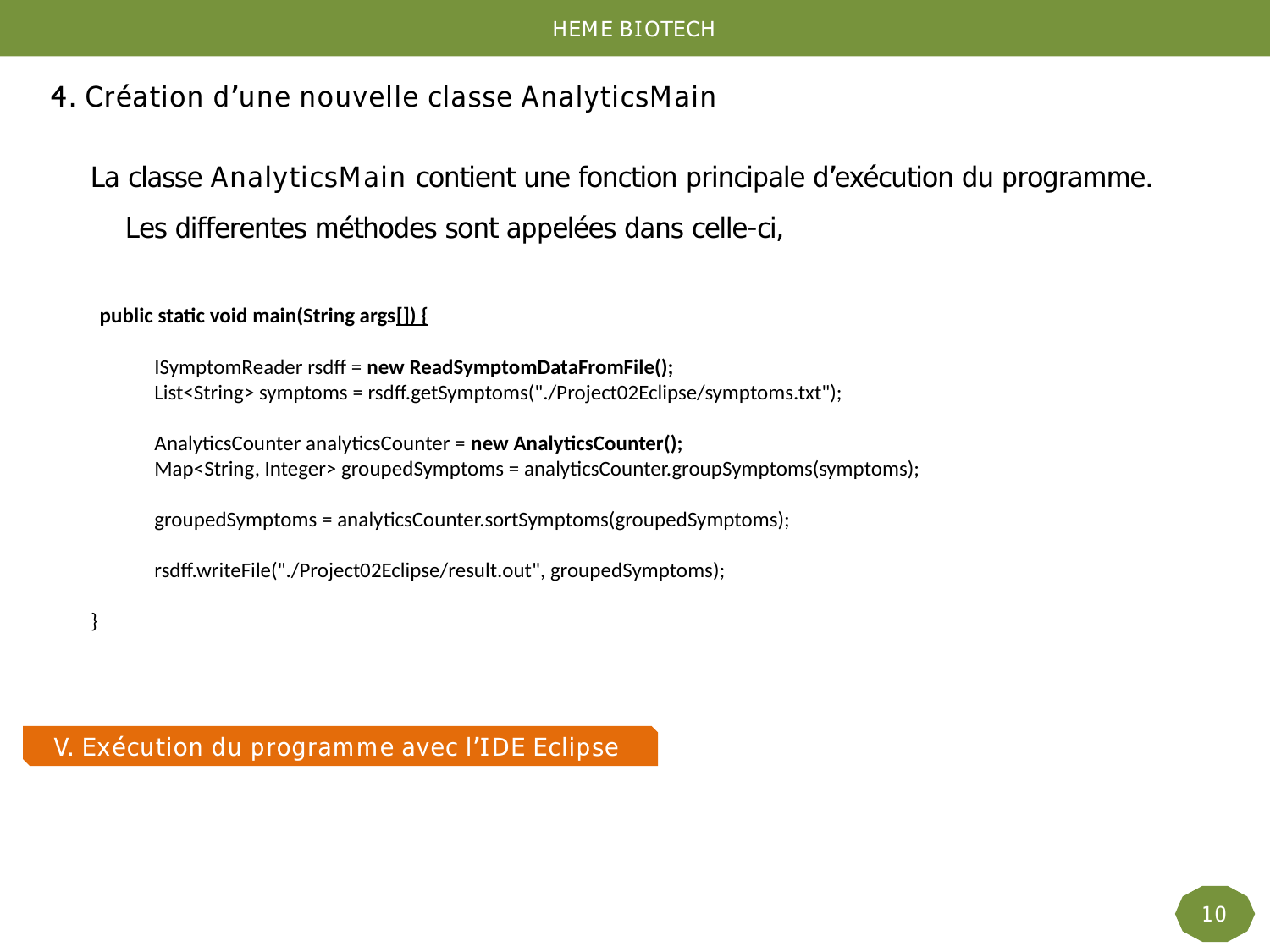

HEME BIOTECH
4. Création d’une nouvelle classe AnalyticsMain
La classe AnalyticsMain contient une fonction principale d’exécution du programme.
    Les differentes méthodes sont appelées dans celle-ci,

 public static void main(String args[]) {

ISymptomReader rsdff = new ReadSymptomDataFromFile();
List<String> symptoms = rsdff.getSymptoms("./Project02Eclipse/symptoms.txt");

AnalyticsCounter analyticsCounter = new AnalyticsCounter();
Map<String, Integer> groupedSymptoms = analyticsCounter.groupSymptoms(symptoms);

groupedSymptoms = analyticsCounter.sortSymptoms(groupedSymptoms);

rsdff.writeFile("./Project02Eclipse/result.out", groupedSymptoms);

}

V. Exécution du programme avec l’IDE Eclipse
10